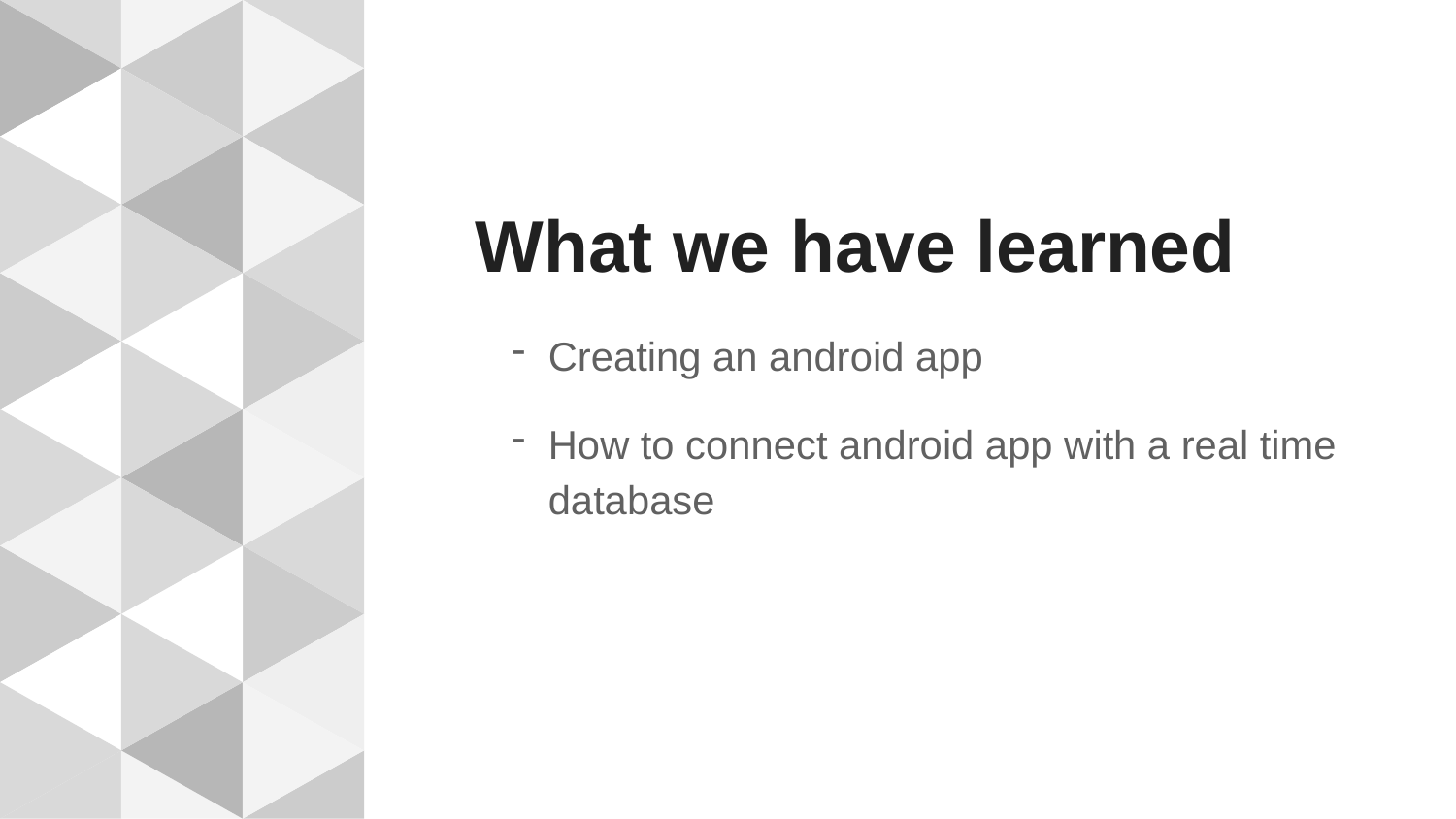

# What we have learned
Creating an android app
How to connect android app with a real time database